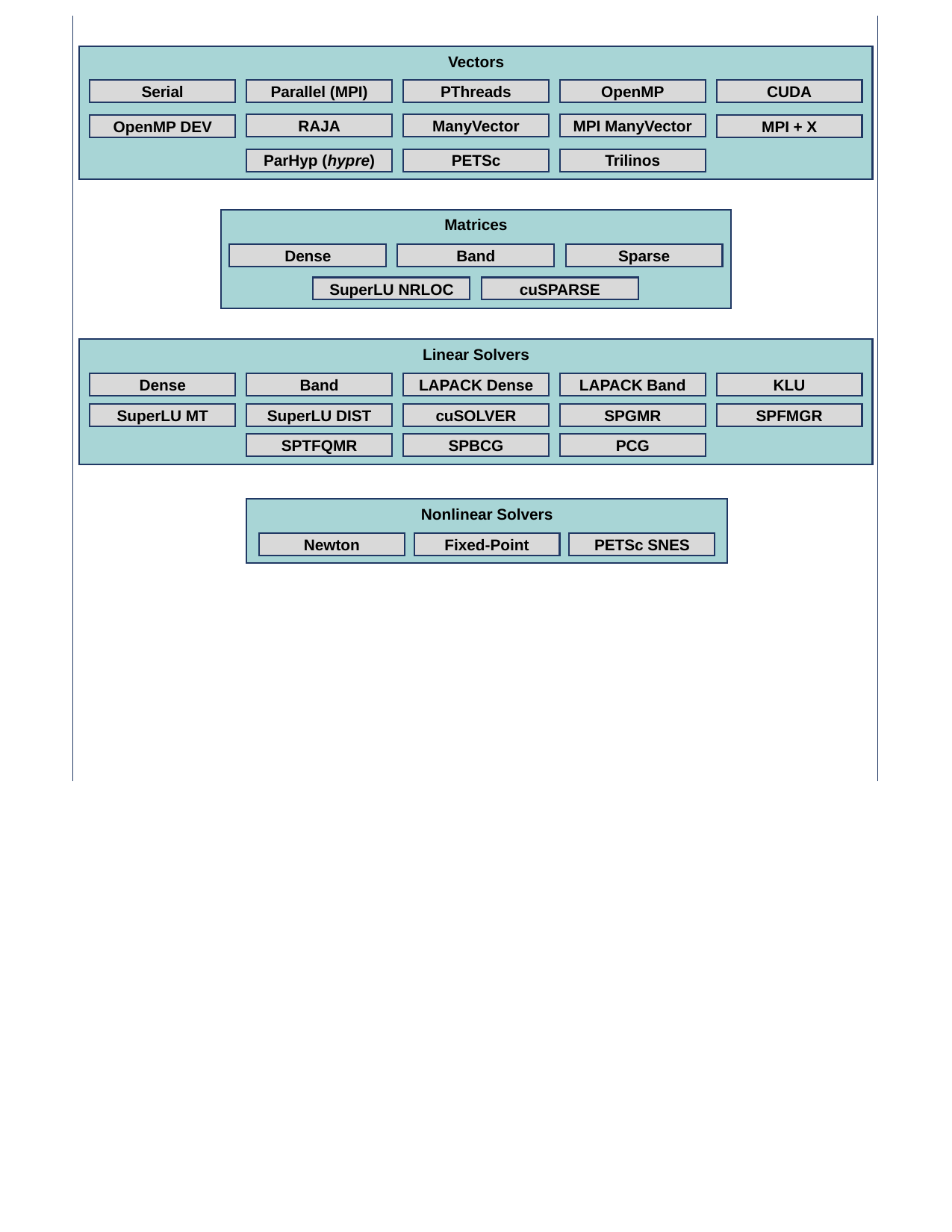

Vectors
Serial
Parallel (MPI)
PThreads
OpenMP
CUDA
RAJA
ManyVector
MPI ManyVector
OpenMP DEV
MPI + X
ParHyp (hypre)
PETSc
Trilinos
Matrices
Dense
Band
Sparse
SuperLU NRLOC
cuSPARSE
Linear Solvers
Dense
Band
LAPACK Dense
LAPACK Band
KLU
SuperLU MT
SuperLU DIST
cuSOLVER
SPGMR
SPFMGR
SPTFQMR
SPBCG
PCG
Nonlinear Solvers
Newton
Fixed-Point
PETSc SNES